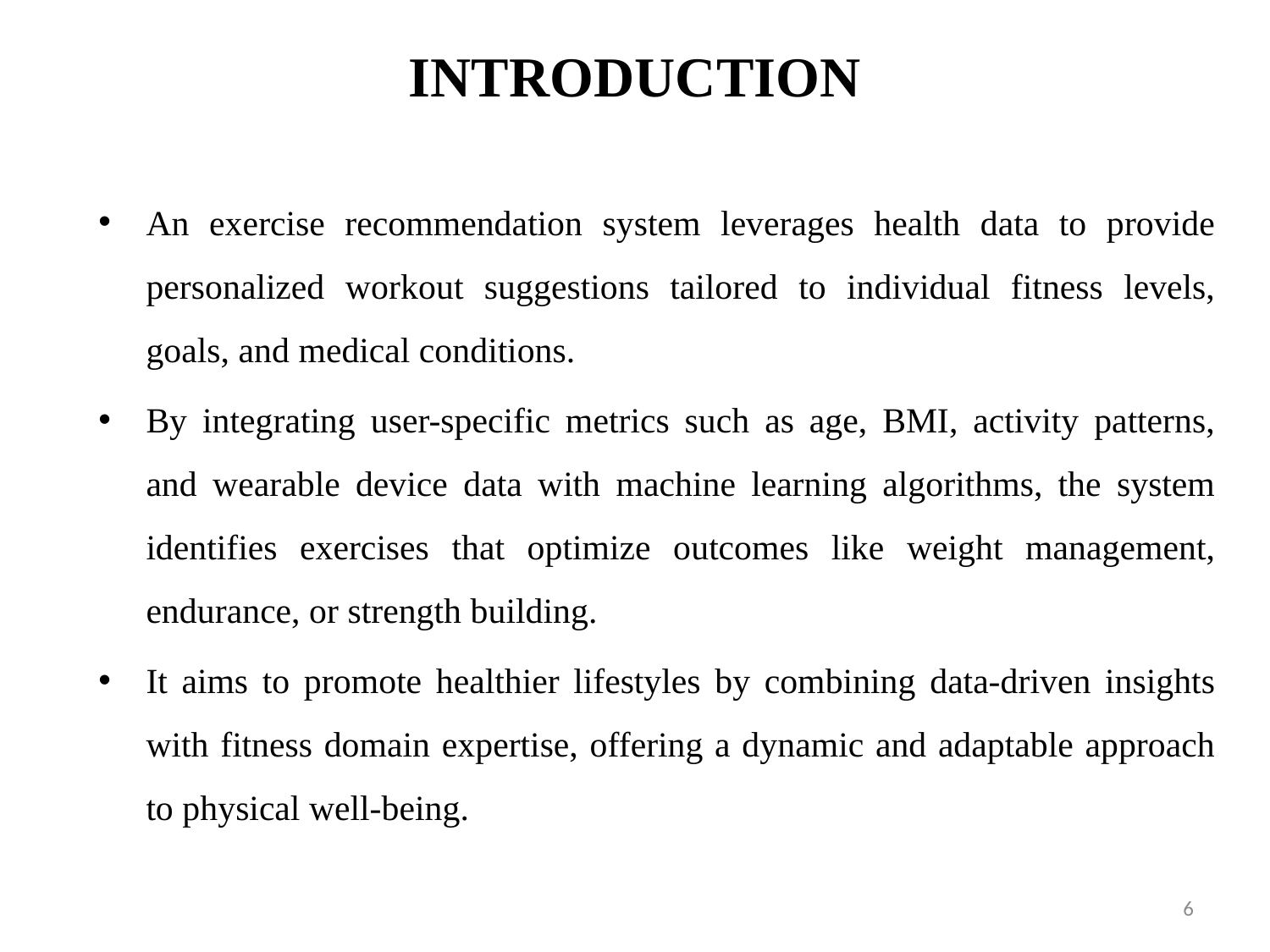

# INTRODUCTION

An exercise recommendation system leverages health data to provide personalized workout suggestions tailored to individual fitness levels, goals, and medical conditions.
By integrating user-specific metrics such as age, BMI, activity patterns, and wearable device data with machine learning algorithms, the system identifies exercises that optimize outcomes like weight management, endurance, or strength building.
It aims to promote healthier lifestyles by combining data-driven insights with fitness domain expertise, offering a dynamic and adaptable approach to physical well-being.
6